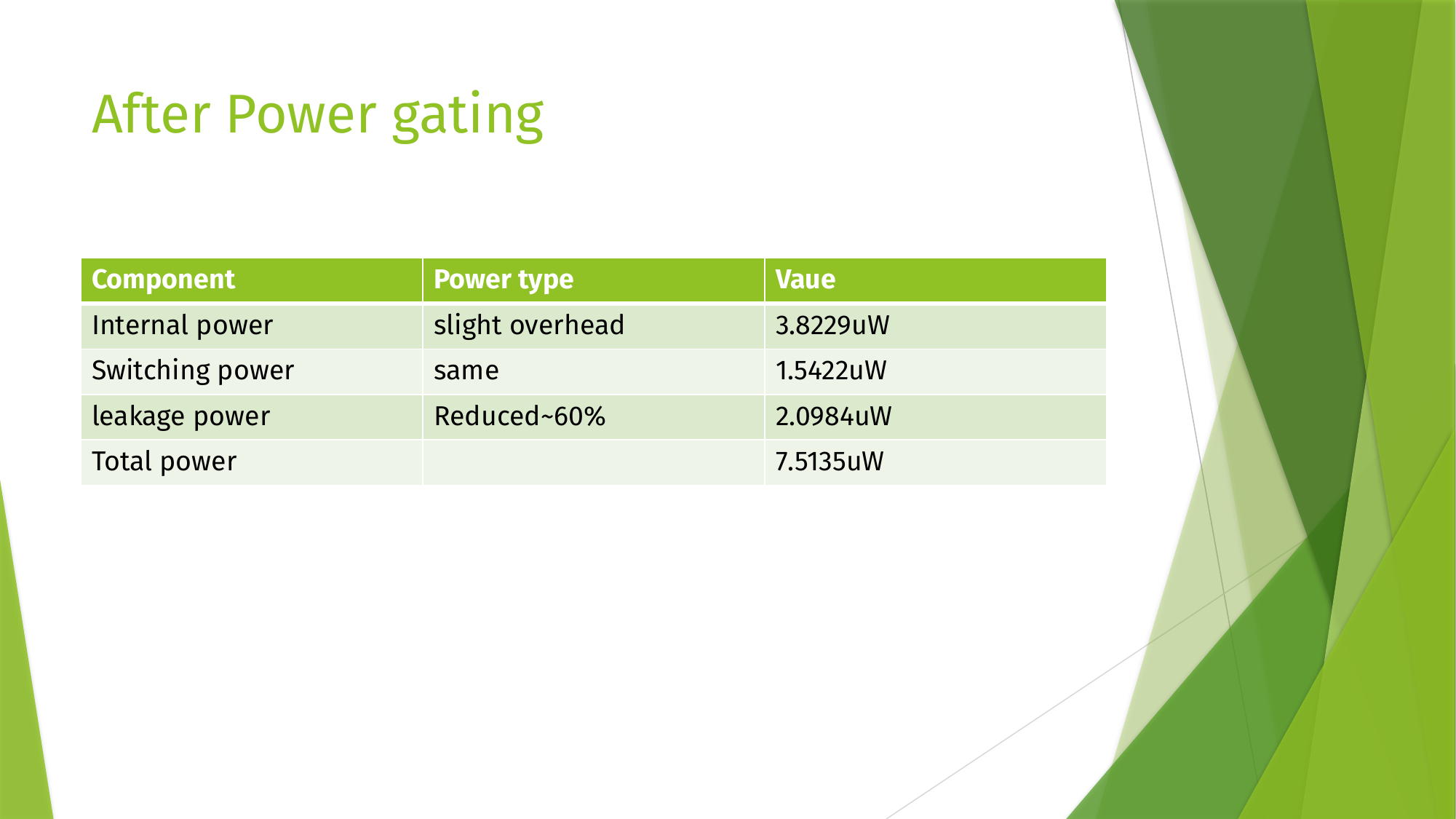

# After Power gating
| Component | Power type | Vaue |
| --- | --- | --- |
| Internal power | slight overhead | 3.8229uW |
| Switching power | same | 1.5422uW |
| leakage power | Reduced~60% | 2.0984uW |
| Total power |  | 7.5135uW |